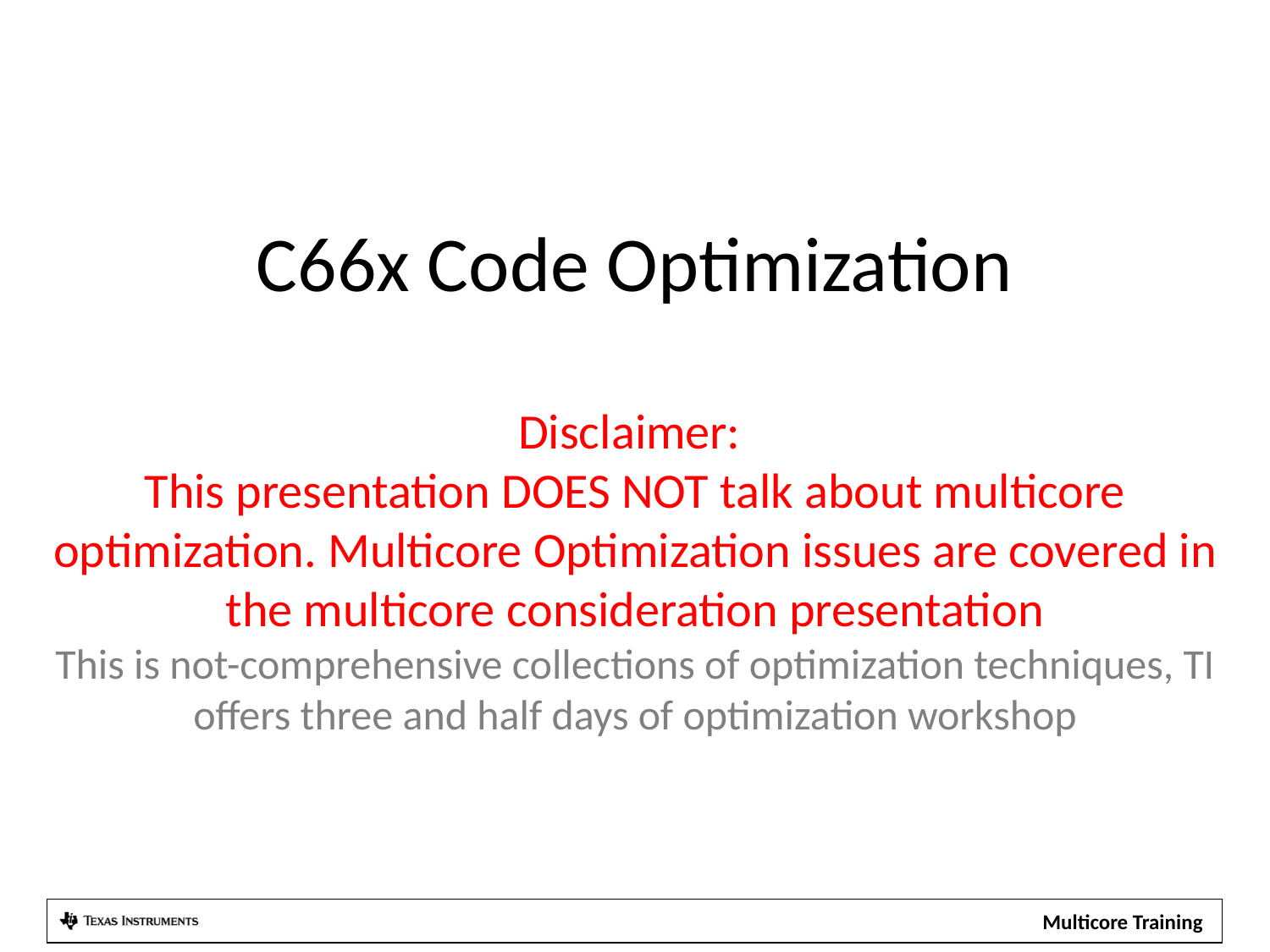

C66x Code Optimization

Disclaimer:
This presentation DOES NOT talk about multicore optimization. Multicore Optimization issues are covered in the multicore consideration presentation
This is not-comprehensive collections of optimization techniques, TI offers three and half days of optimization workshop